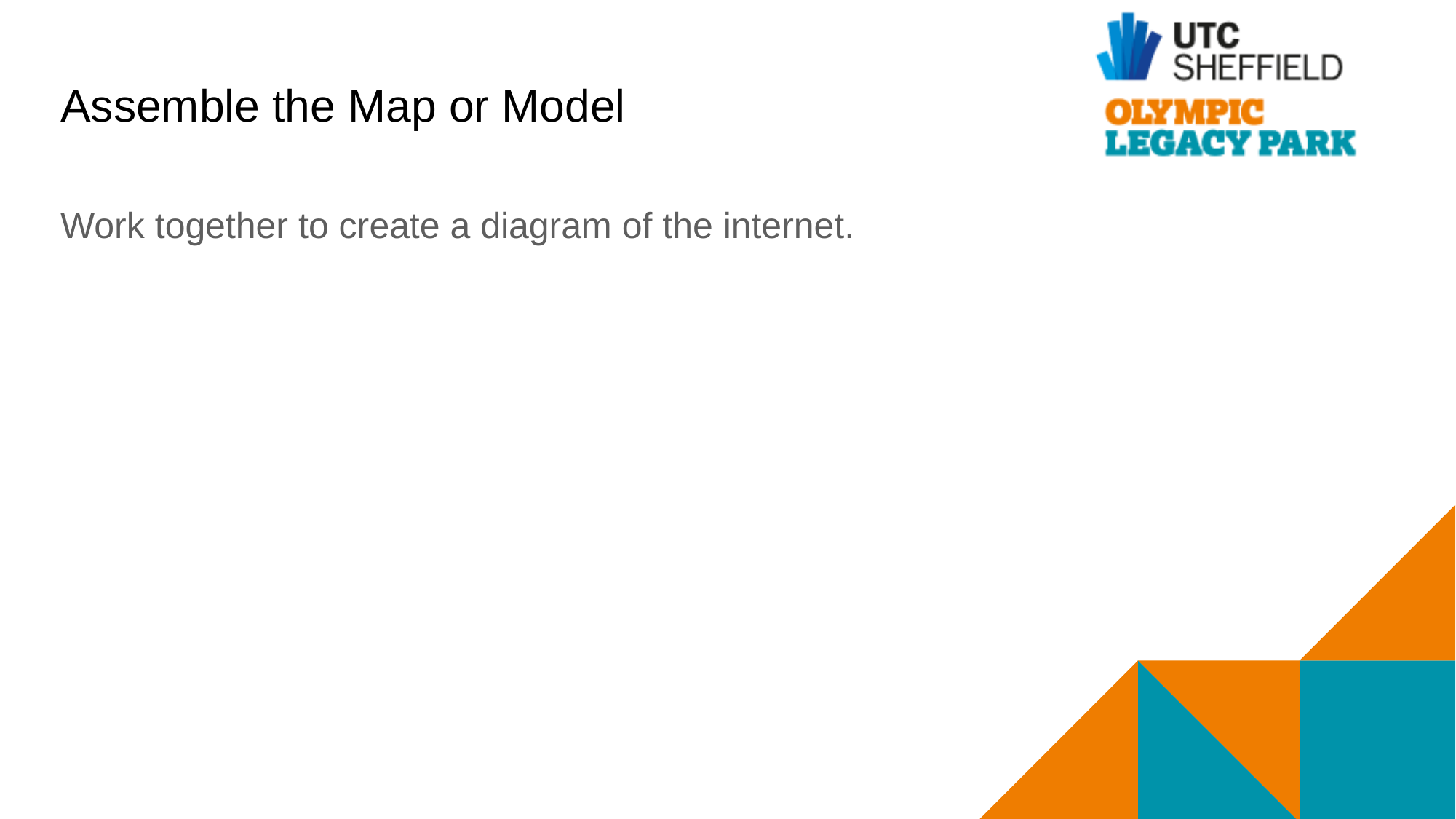

# Assemble the Map or Model
Work together to create a diagram of the internet.